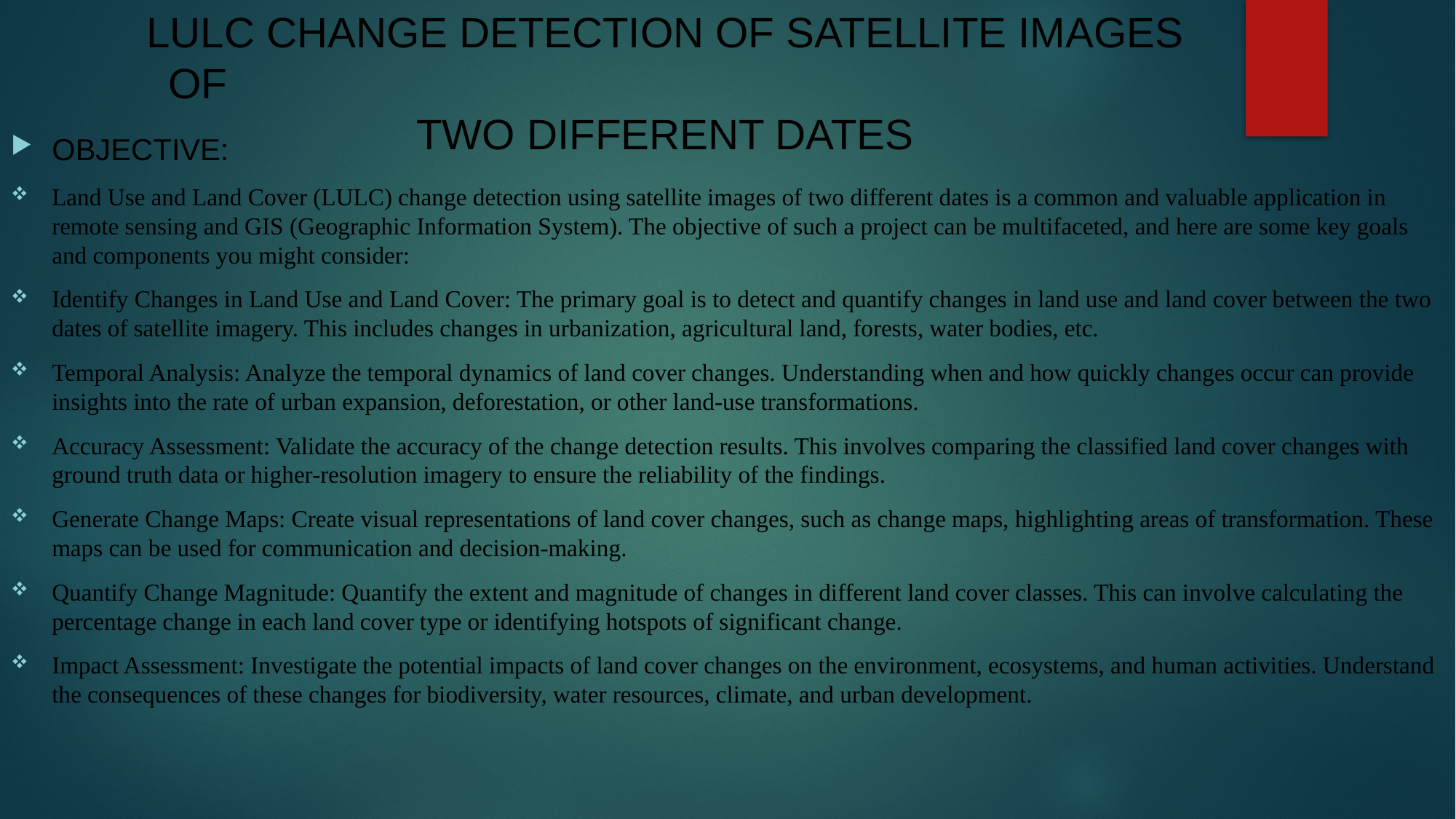

# LULC CHANGE DETECTION OF SATELLITE IMAGES OF                                                                                TWO DIFFERENT DATES
OBJECTIVE:
Land Use and Land Cover (LULC) change detection using satellite images of two different dates is a common and valuable application in remote sensing and GIS (Geographic Information System). The objective of such a project can be multifaceted, and here are some key goals and components you might consider:
Identify Changes in Land Use and Land Cover: The primary goal is to detect and quantify changes in land use and land cover between the two dates of satellite imagery. This includes changes in urbanization, agricultural land, forests, water bodies, etc.
Temporal Analysis: Analyze the temporal dynamics of land cover changes. Understanding when and how quickly changes occur can provide insights into the rate of urban expansion, deforestation, or other land-use transformations.
Accuracy Assessment: Validate the accuracy of the change detection results. This involves comparing the classified land cover changes with ground truth data or higher-resolution imagery to ensure the reliability of the findings.
Generate Change Maps: Create visual representations of land cover changes, such as change maps, highlighting areas of transformation. These maps can be used for communication and decision-making.
Quantify Change Magnitude: Quantify the extent and magnitude of changes in different land cover classes. This can involve calculating the percentage change in each land cover type or identifying hotspots of significant change.
Impact Assessment: Investigate the potential impacts of land cover changes on the environment, ecosystems, and human activities. Understand the consequences of these changes for biodiversity, water resources, climate, and urban development.